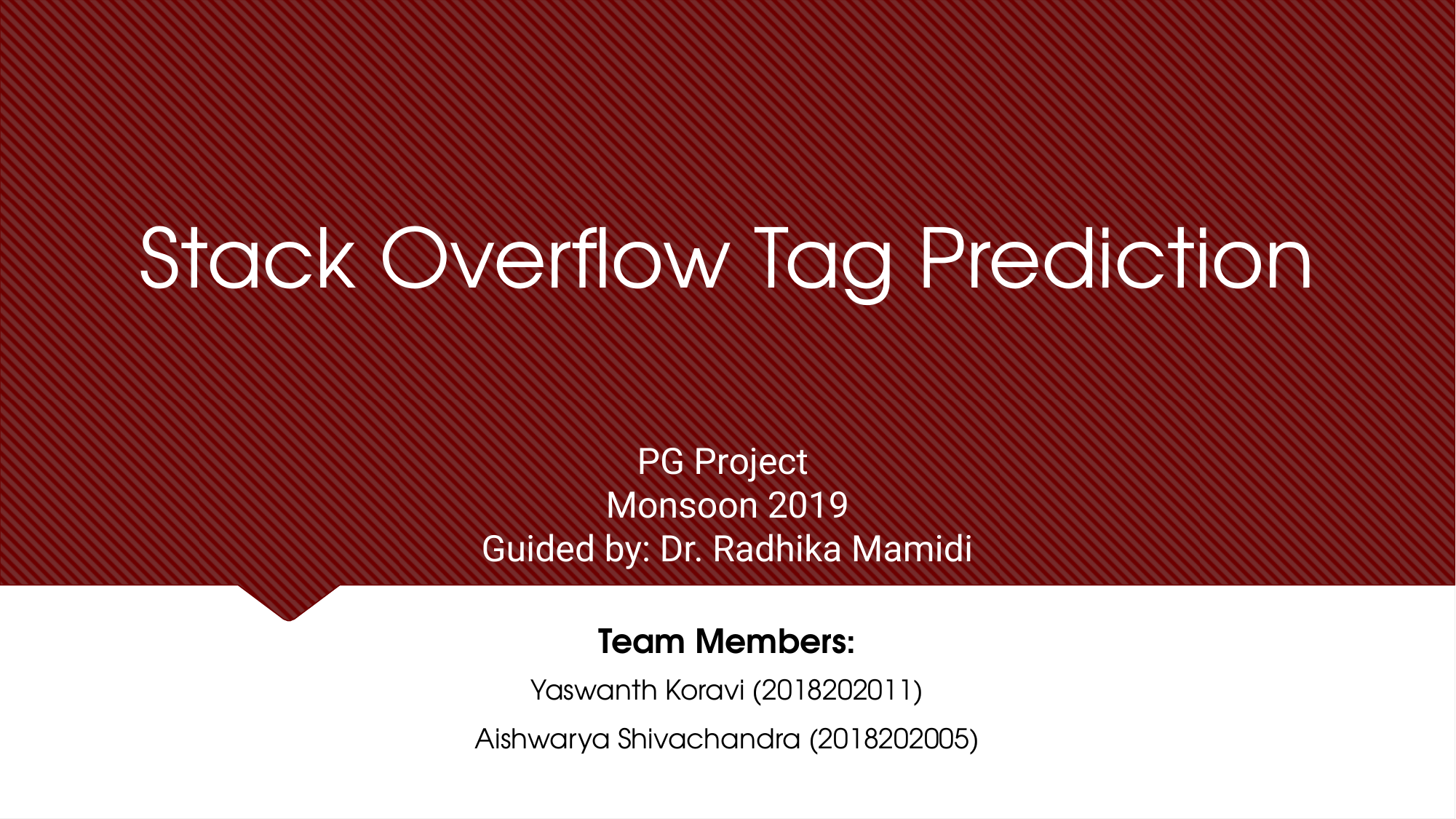

Stack Overflow Tag Prediction
PG Project
Monsoon 2019
Guided by: Dr. Radhika Mamidi

Team Members:
Yaswanth Koravi (2018202011)
Aishwarya Shivachandra (2018202005)